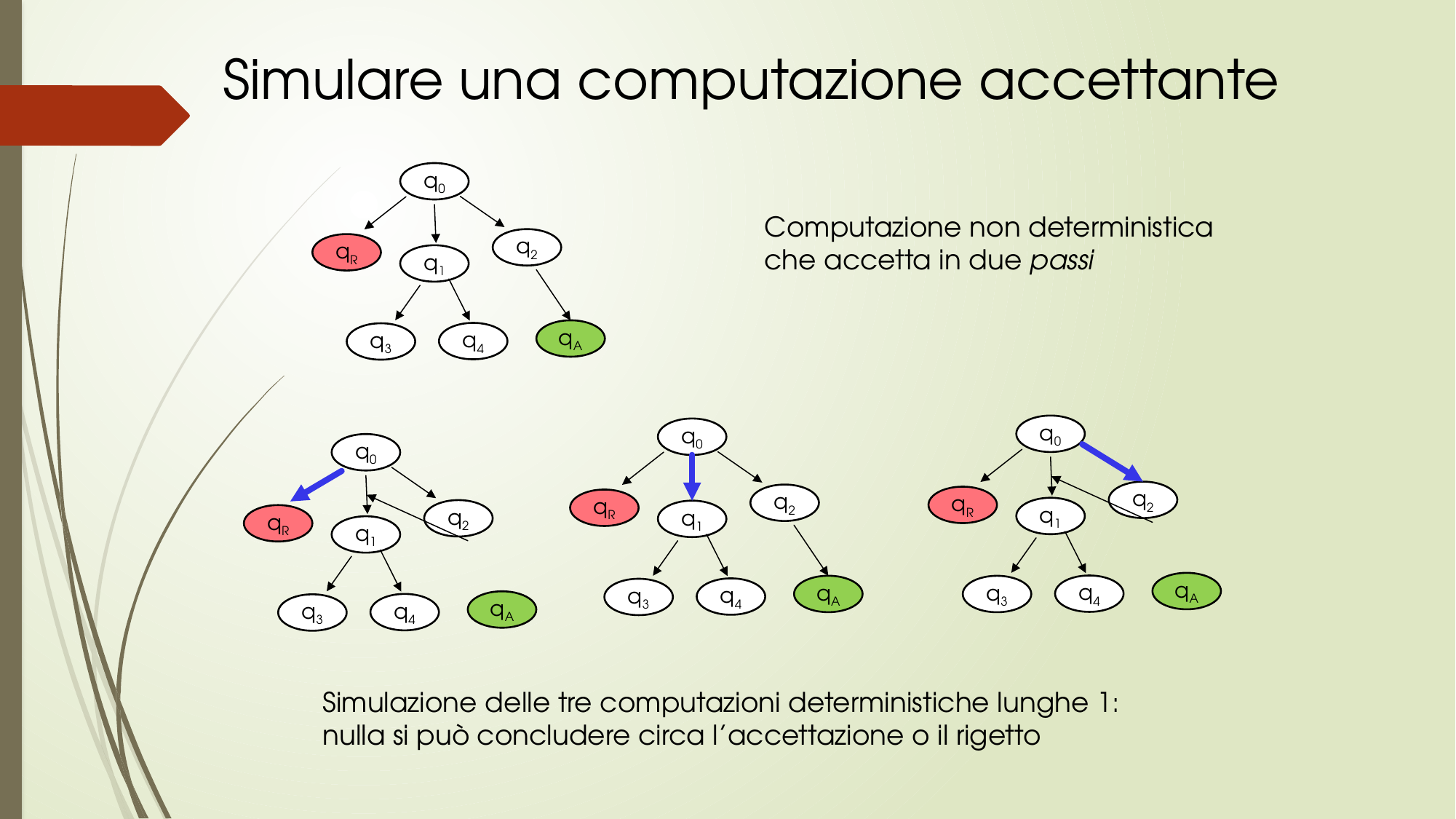

# Simulare una computazione accettante
q0
Computazione non deterministica
che accetta in due passi
q2
qR
q1
qA
q4
q3
q0
q0
q0
q2
q2
qR
qR
q1
q2
q1
qR
q1
qA
q4
qA
q3
q4
q3
qA
q4
q3

Simulazione delle tre computazioni deterministiche lunghe 1:
nulla si può concludere circa l’accettazione o il rigetto